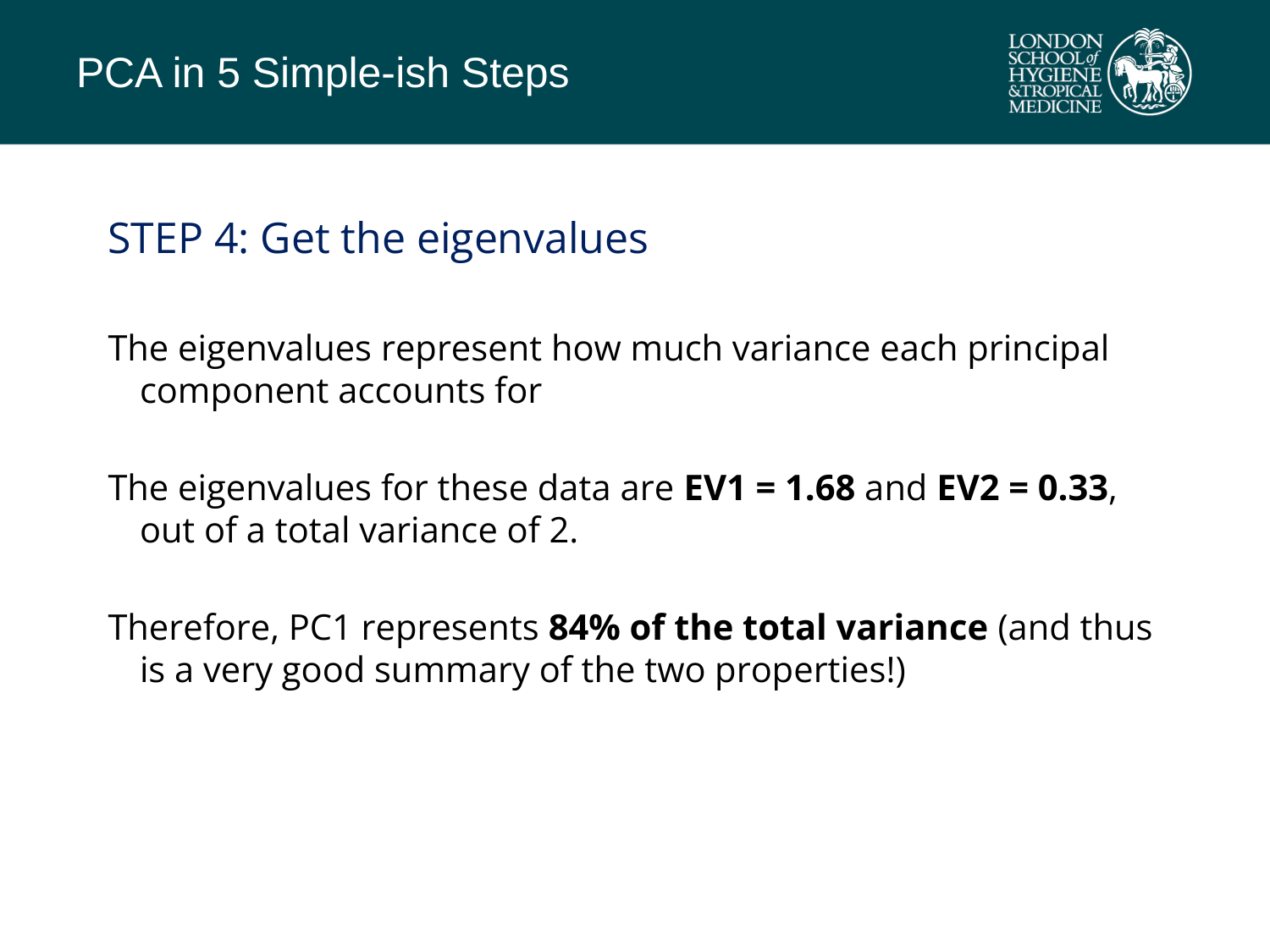

# PCA in 5 Simple-ish Steps
STEP 4: Get the eigenvalues

The eigenvalues represent how much variance each principal component accounts for

The eigenvalues for these data are EV1 = 1.68 and EV2 = 0.33, out of a total variance of 2.

Therefore, PC1 represents 84% of the total variance (and thus is a very good summary of the two properties!)